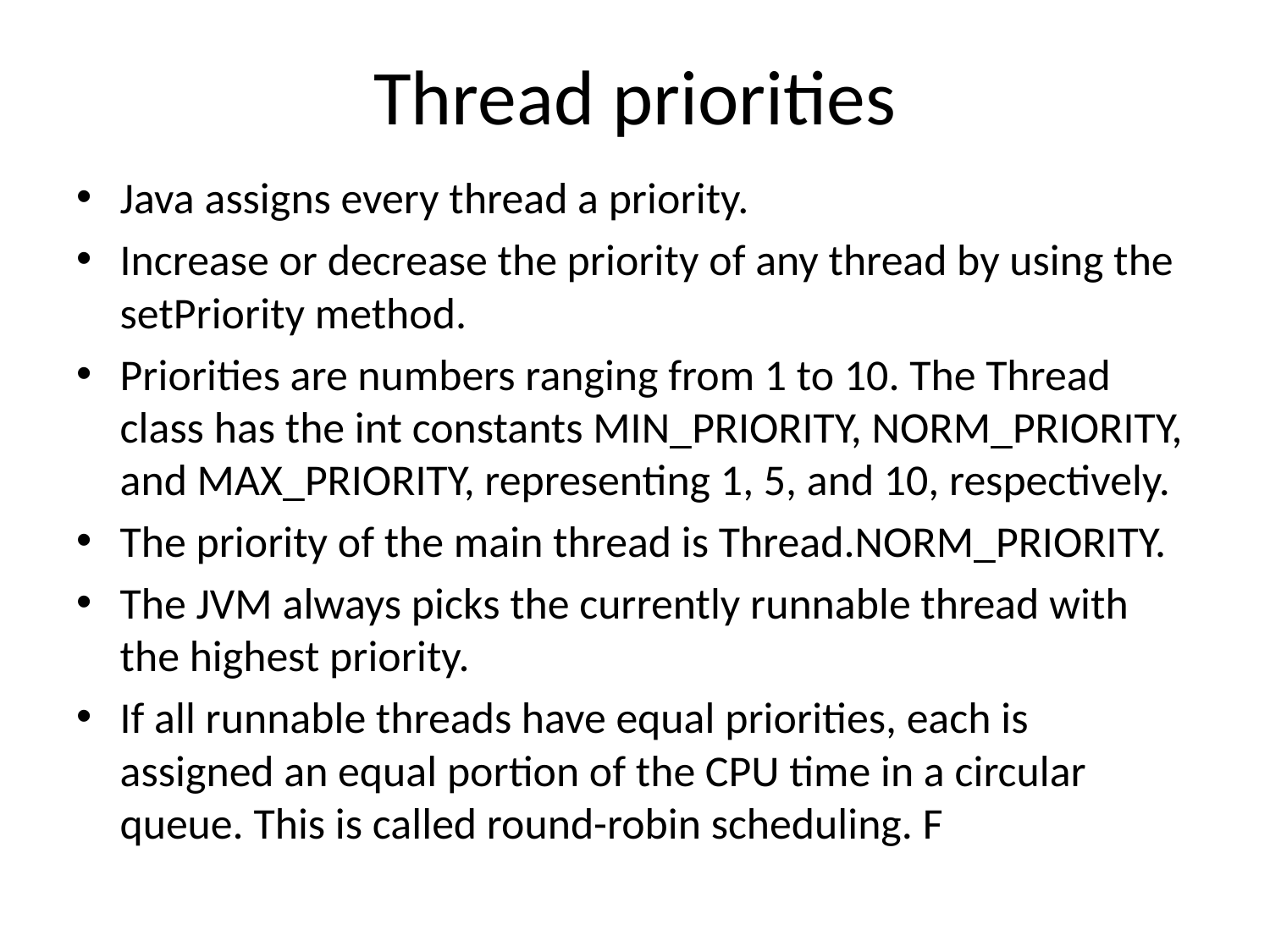

# Thread priorities
Java assigns every thread a priority.
Increase or decrease the priority of any thread by using the setPriority method.
Priorities are numbers ranging from 1 to 10. The Thread class has the int constants MIN_PRIORITY, NORM_PRIORITY, and MAX_PRIORITY, representing 1, 5, and 10, respectively.
The priority of the main thread is Thread.NORM_PRIORITY.
The JVM always picks the currently runnable thread with the highest priority.
If all runnable threads have equal priorities, each is assigned an equal portion of the CPU time in a circular queue. This is called round-robin scheduling. F